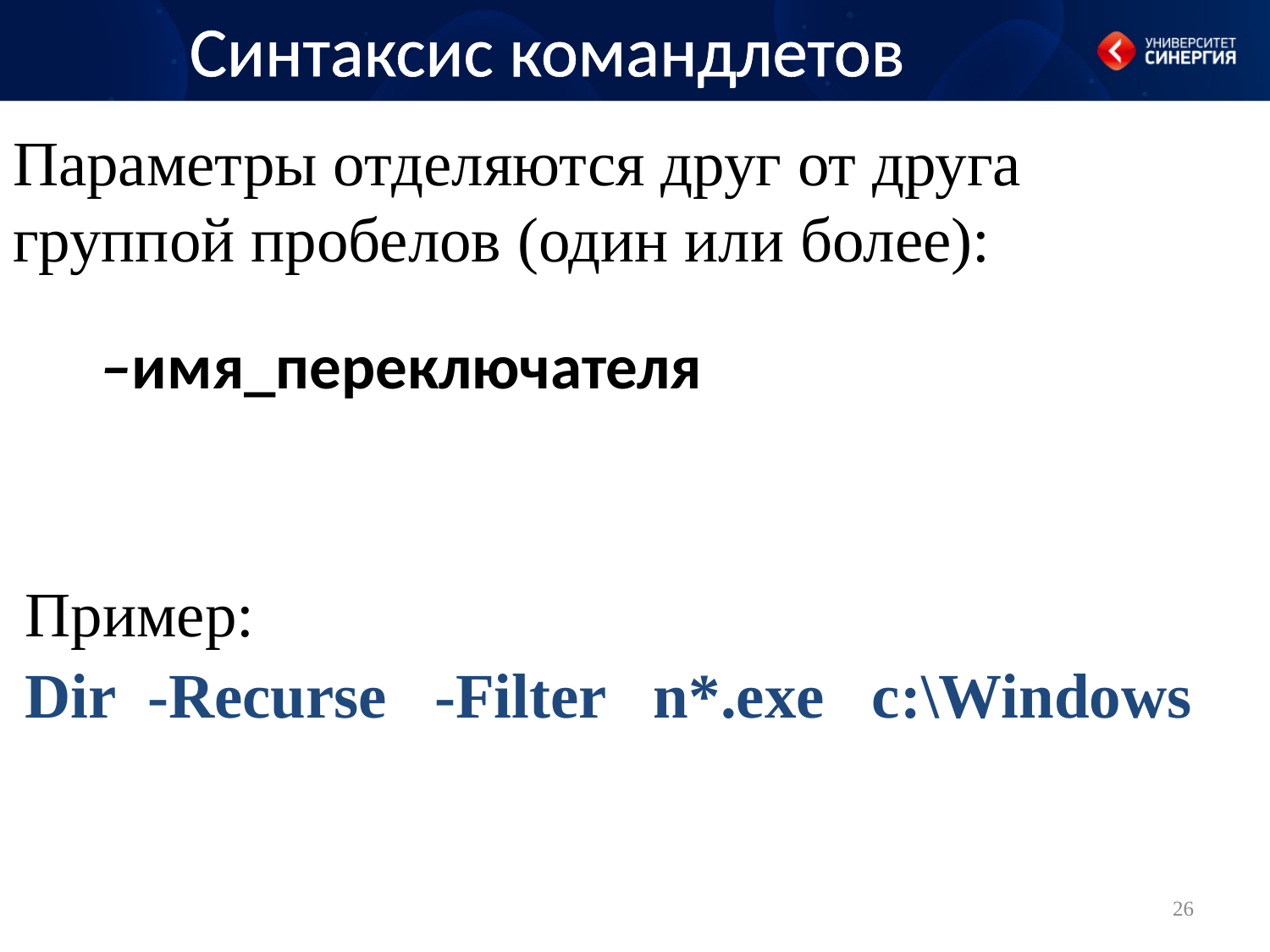

# Синтаксис командлетов
Параметры отделяются друг от друга группой пробелов (один или более):
–имя_переключателя
Пример:
Dir  -Recurse   -Filter   n*.exe   c:\Windows
26